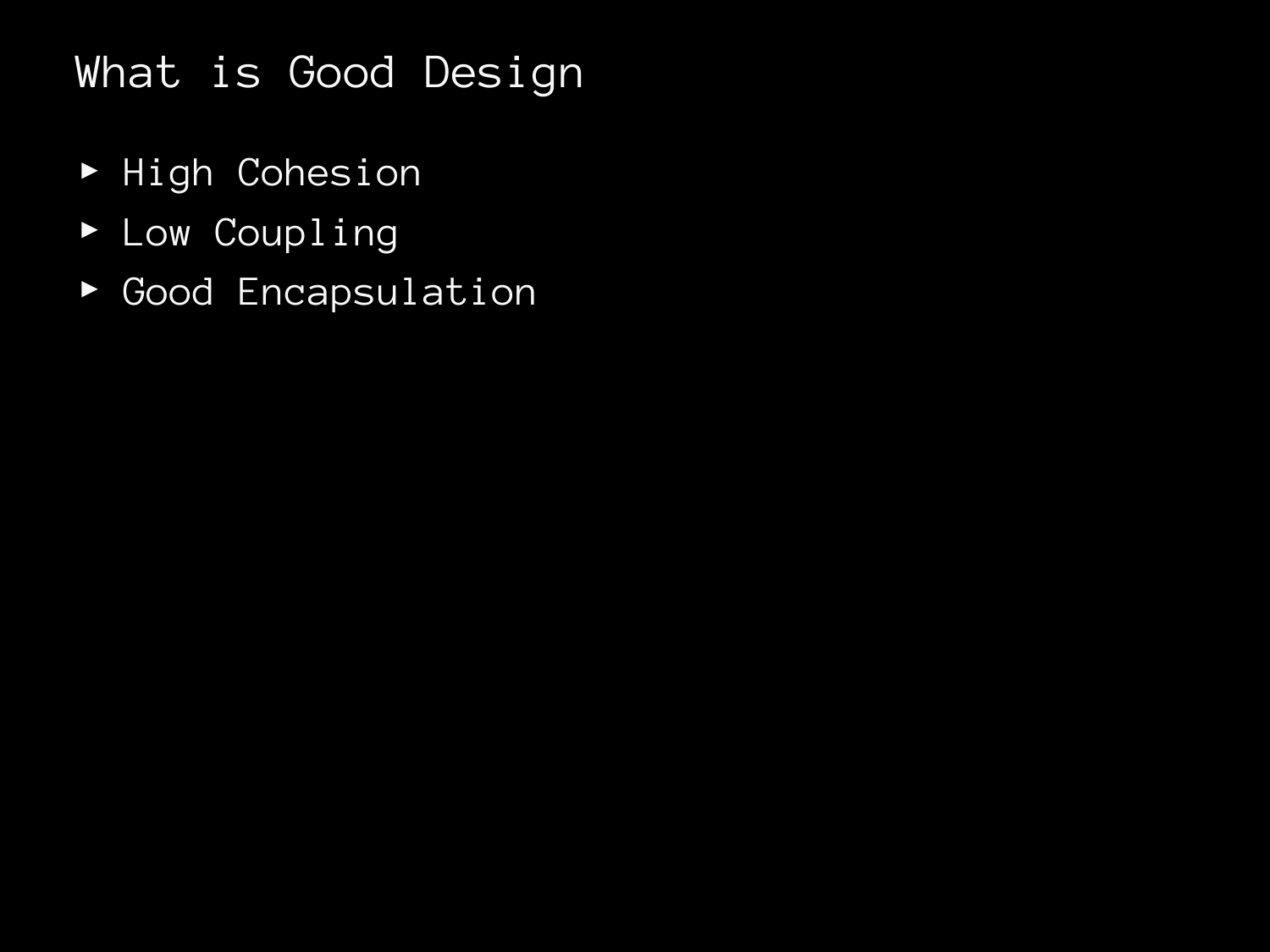

# What is Good Design
High Cohesion
Low Coupling
Good Encapsulation